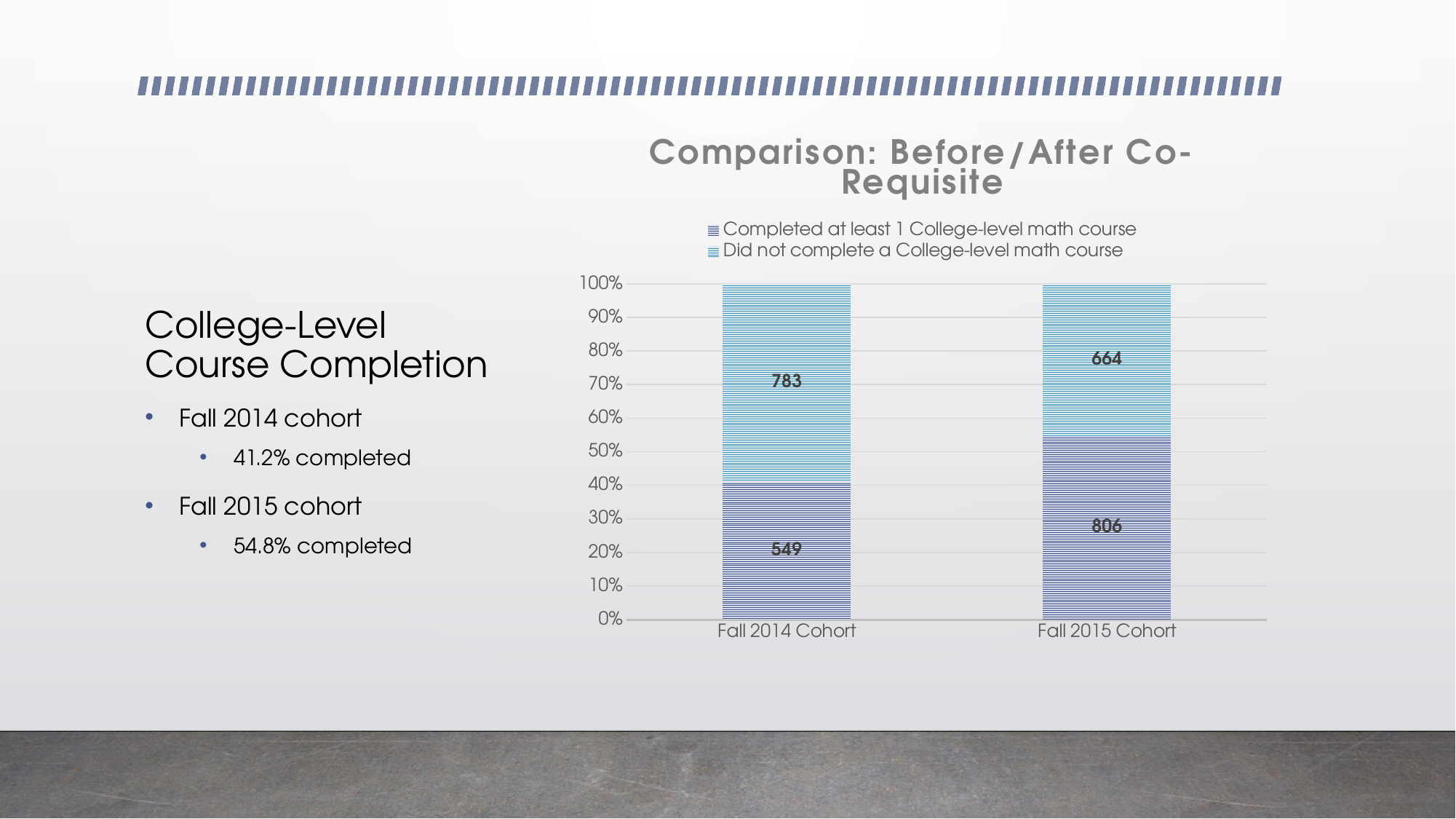

### Chart: Comparison: Before/After Co-Requisite

| Category | Completed at least 1 College-level math course | Did not complete a College-level math course |
|---|---|---|
| Fall 2014 Cohort | 549.0 | 783.0 |
| Fall 2015 Cohort | 806.0 | 664.0 |
# College-Level Course Completion
Fall 2014 cohort
41.2% completed
Fall 2015 cohort
54.8% completed